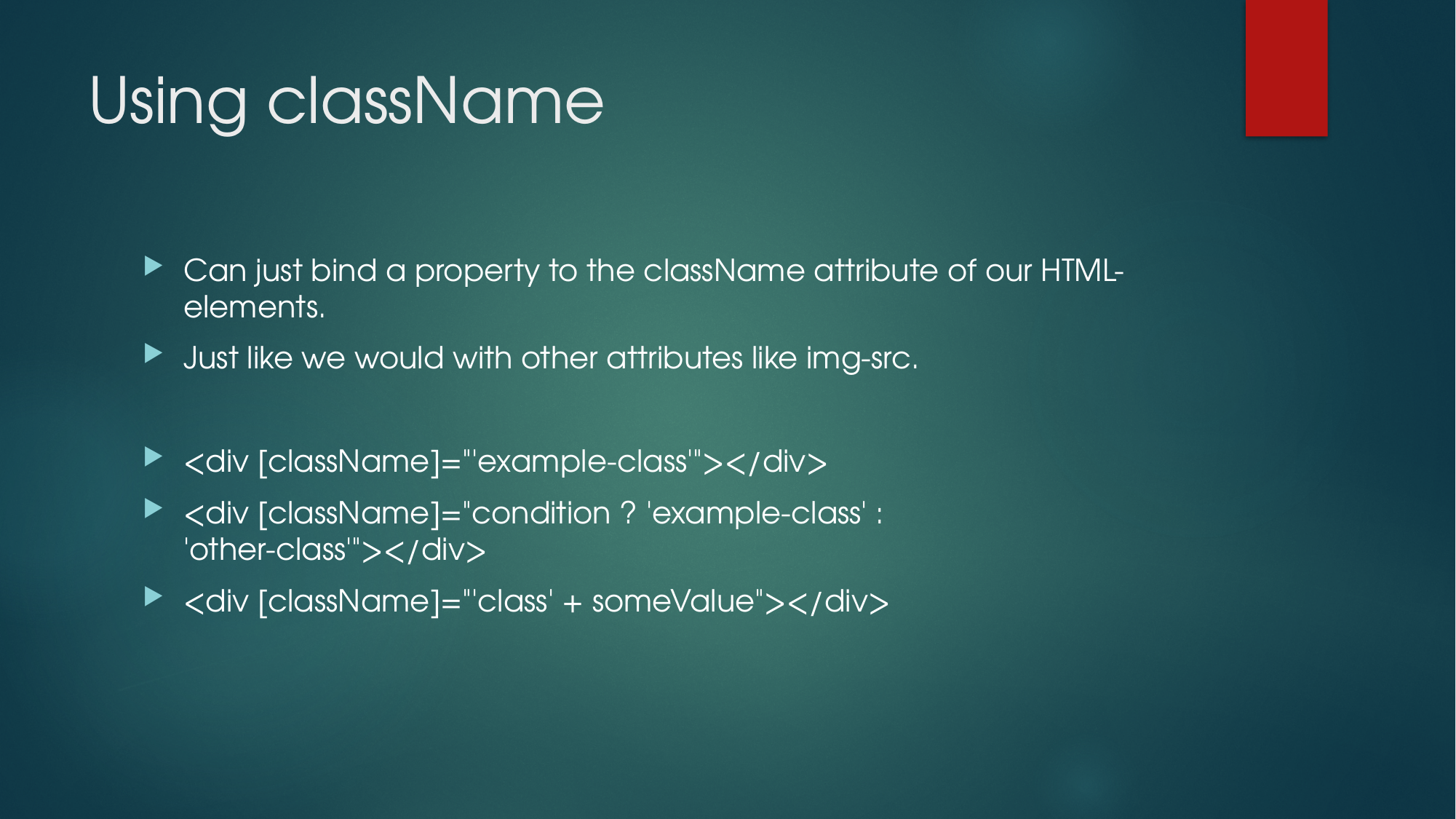

# Using className
Can just bind a property to the className attribute of our HTML-elements.
Just like we would with other attributes like img-src.

<div [className]="'example-class'"></div>
<div [className]="condition ? 'example-class' : 'other-class'"></div>
<div [className]="'class' + someValue"></div>